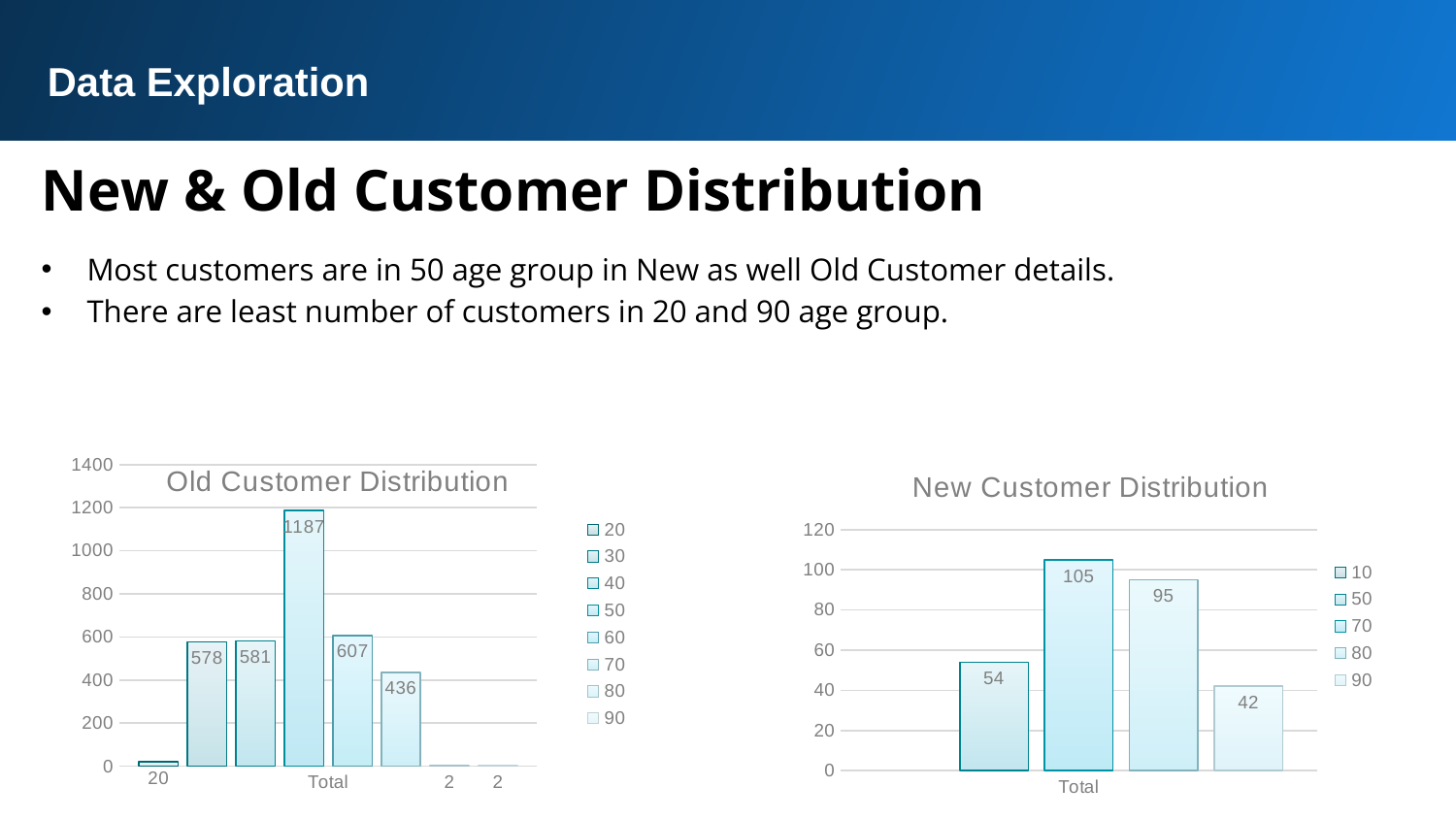

Data Exploration
New & Old Customer Distribution
Most customers are in 50 age group in New as well Old Customer details.
There are least number of customers in 20 and 90 age group.

### Chart: Old Customer Distribution

| Category | 20 | 30 | 40 | 50 | 60 | 70 | 80 | 90 |
|---|---|---|---|---|---|---|---|---|
| Total | 20.0 | 578.0 | 581.0 | 1187.0 | 607.0 | 436.0 | 2.0 | 2.0 |

### Chart: New Customer Distribution

| Category | 10 | 50 | 70 | 80 | 90 |
|---|---|---|---|---|---|
| Total | None | 54.0 | 105.0 | 95.0 | 42.0 |